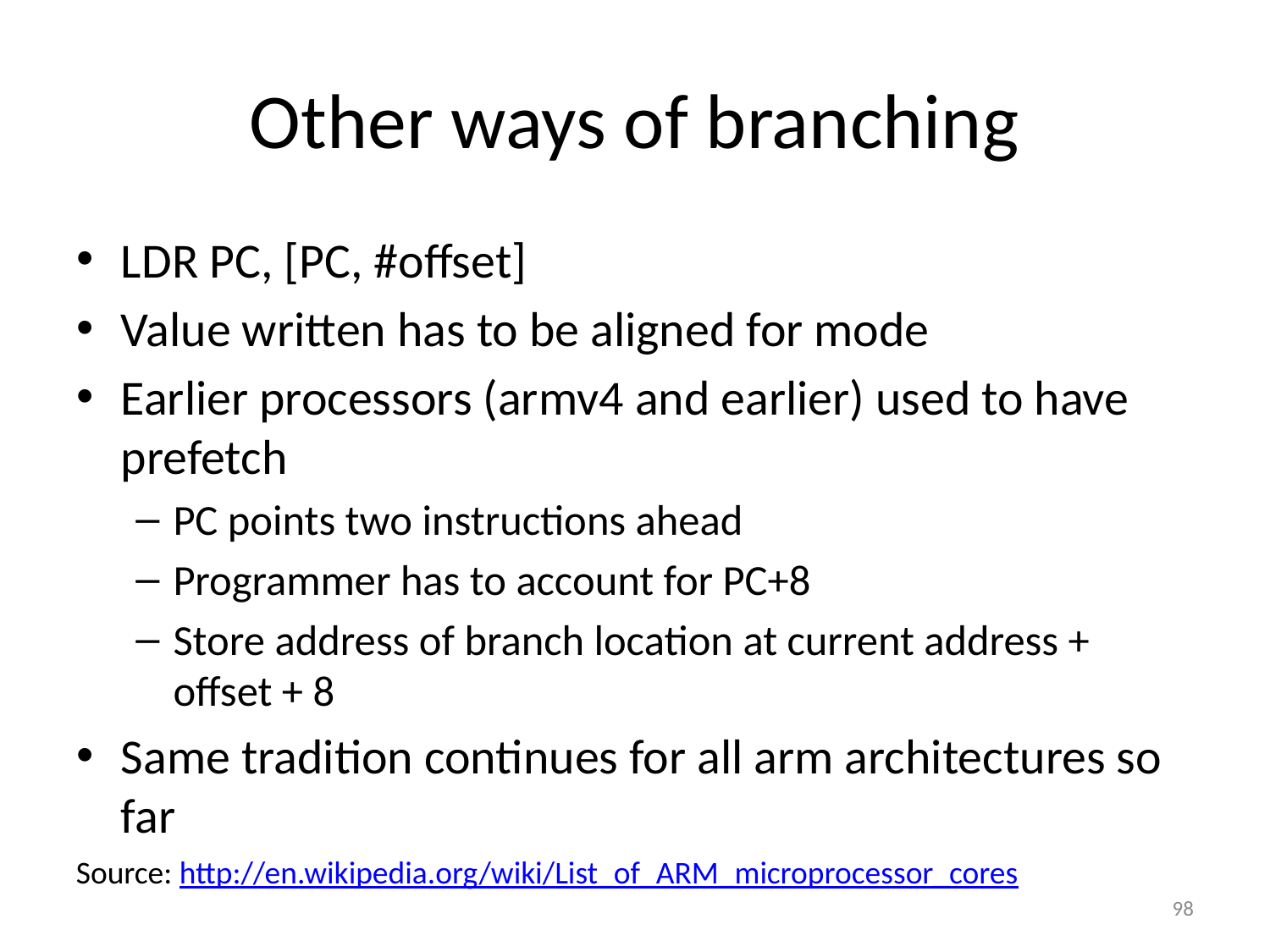

# Other ways of branching
LDR PC, [PC, #offset]
Value written has to be aligned for mode
Earlier processors (armv4 and earlier) used to have prefetch
PC points two instructions ahead
Programmer has to account for PC+8
Store address of branch location at current address + offset + 8
Same tradition continues for all arm architectures so far
Source: http://en.wikipedia.org/wiki/List_of_ARM_microprocessor_cores
98